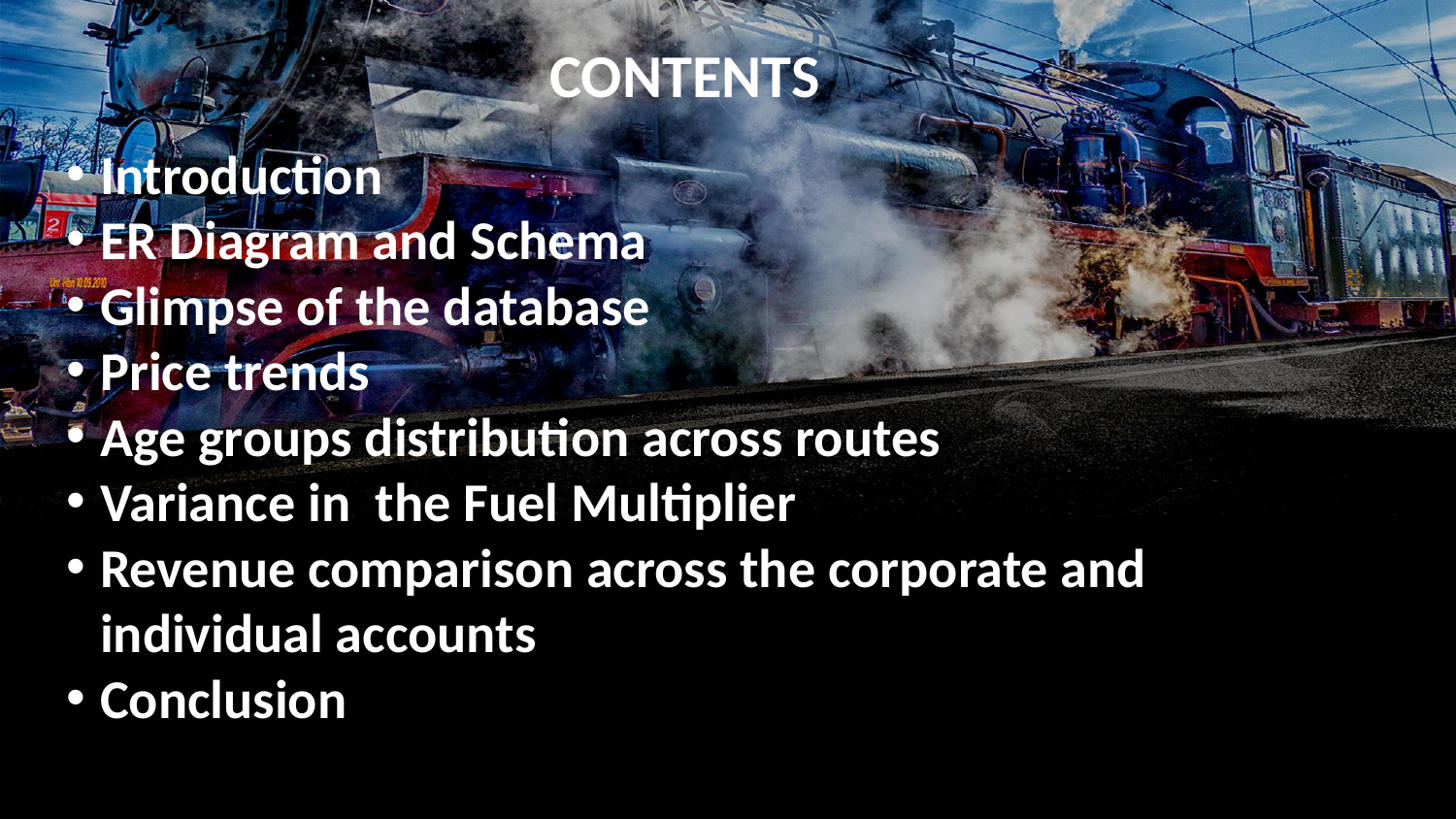

CONTENTS
Introduction
ER Diagram and Schema
Glimpse of the database
Price trends
Age groups distribution across routes
Variance in  the Fuel Multiplier
Revenue comparison across the corporate and individual accounts
Conclusion